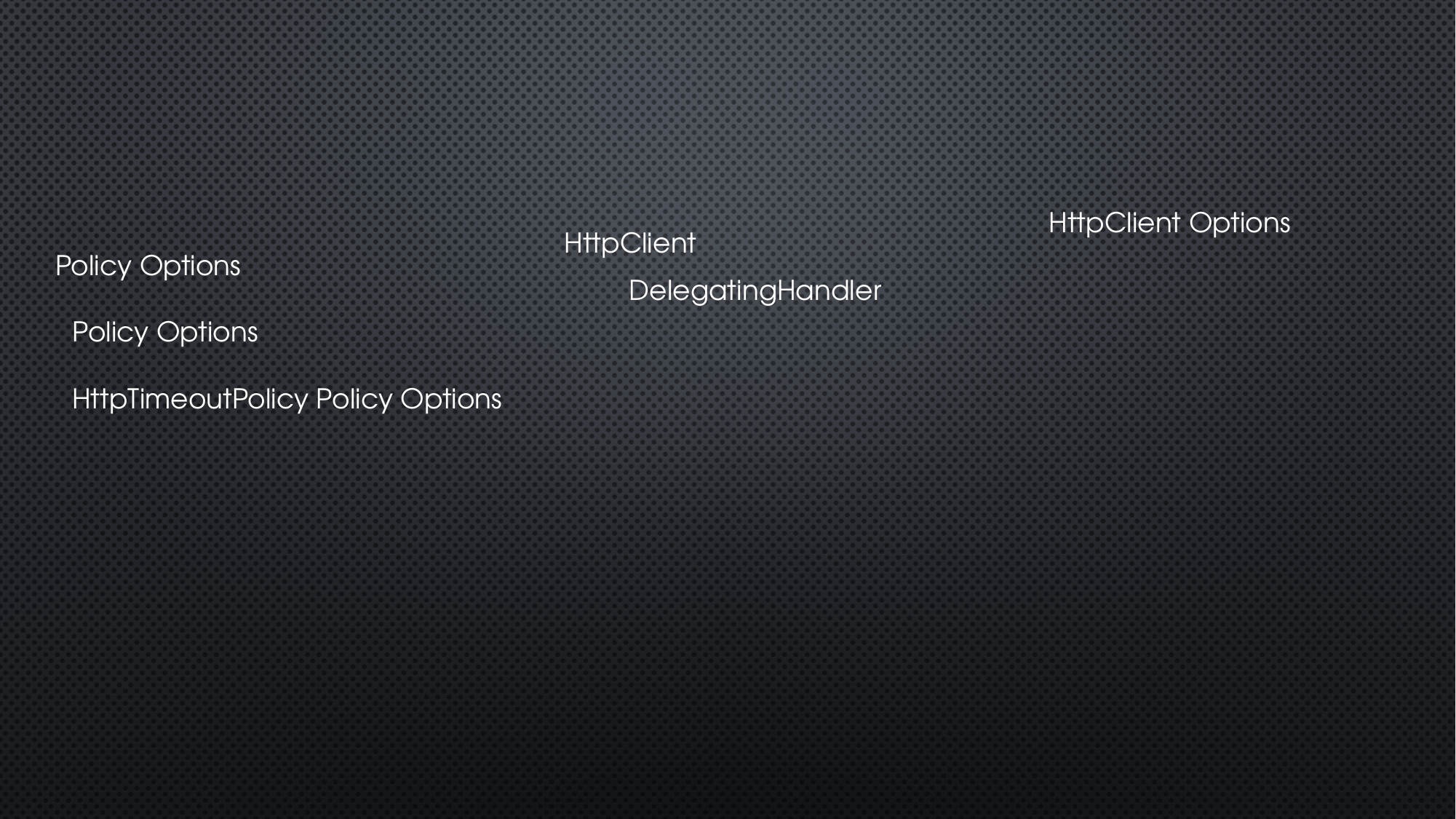

HttpClient Options
HttpClient
Policy Options
DelegatingHandler
Policy Options
HttpTimeoutPolicy Policy Options